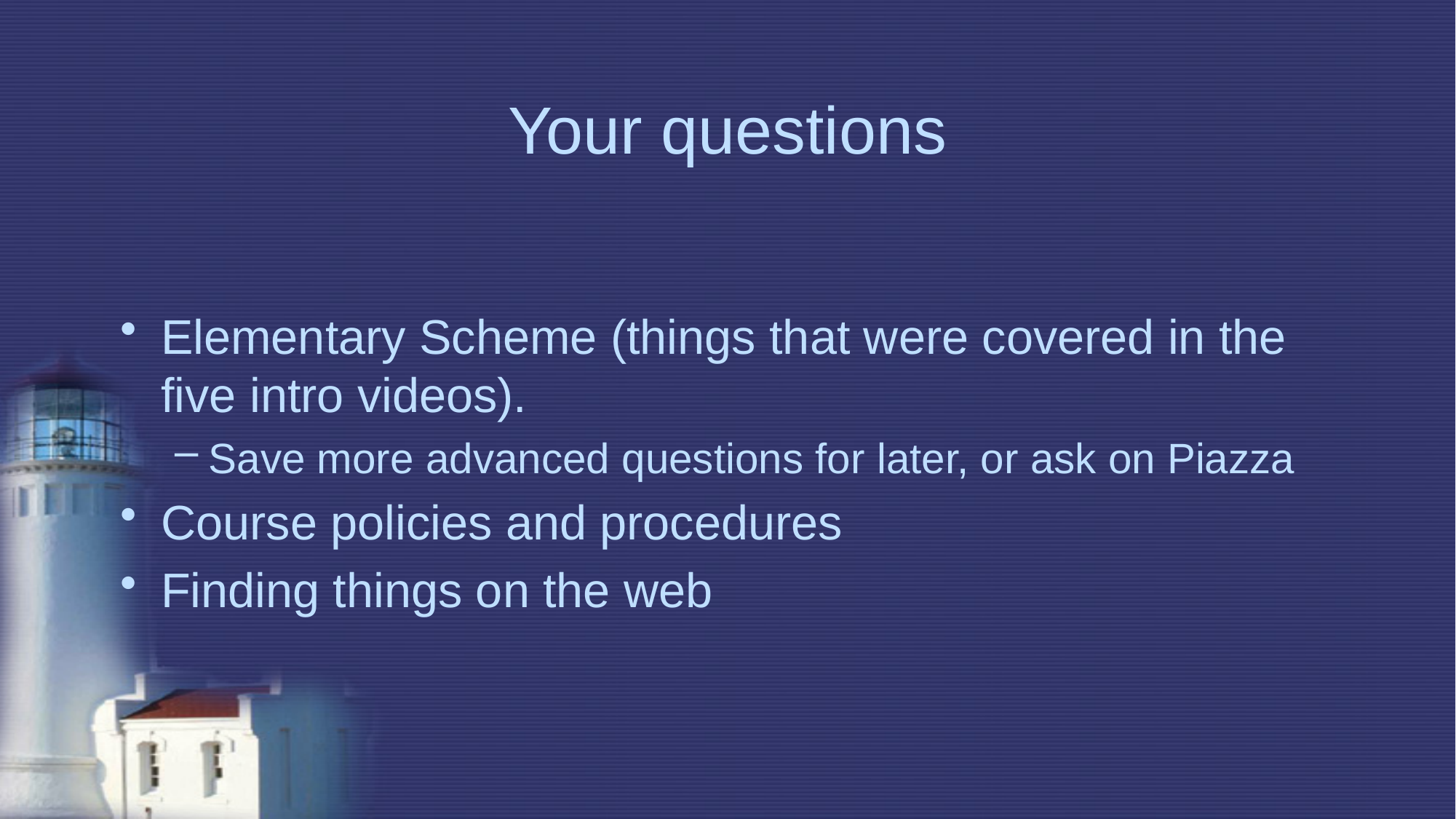

# Your questions
Elementary Scheme (things that were covered in the five intro videos).
Save more advanced questions for later, or ask on Piazza
Course policies and procedures
Finding things on the web